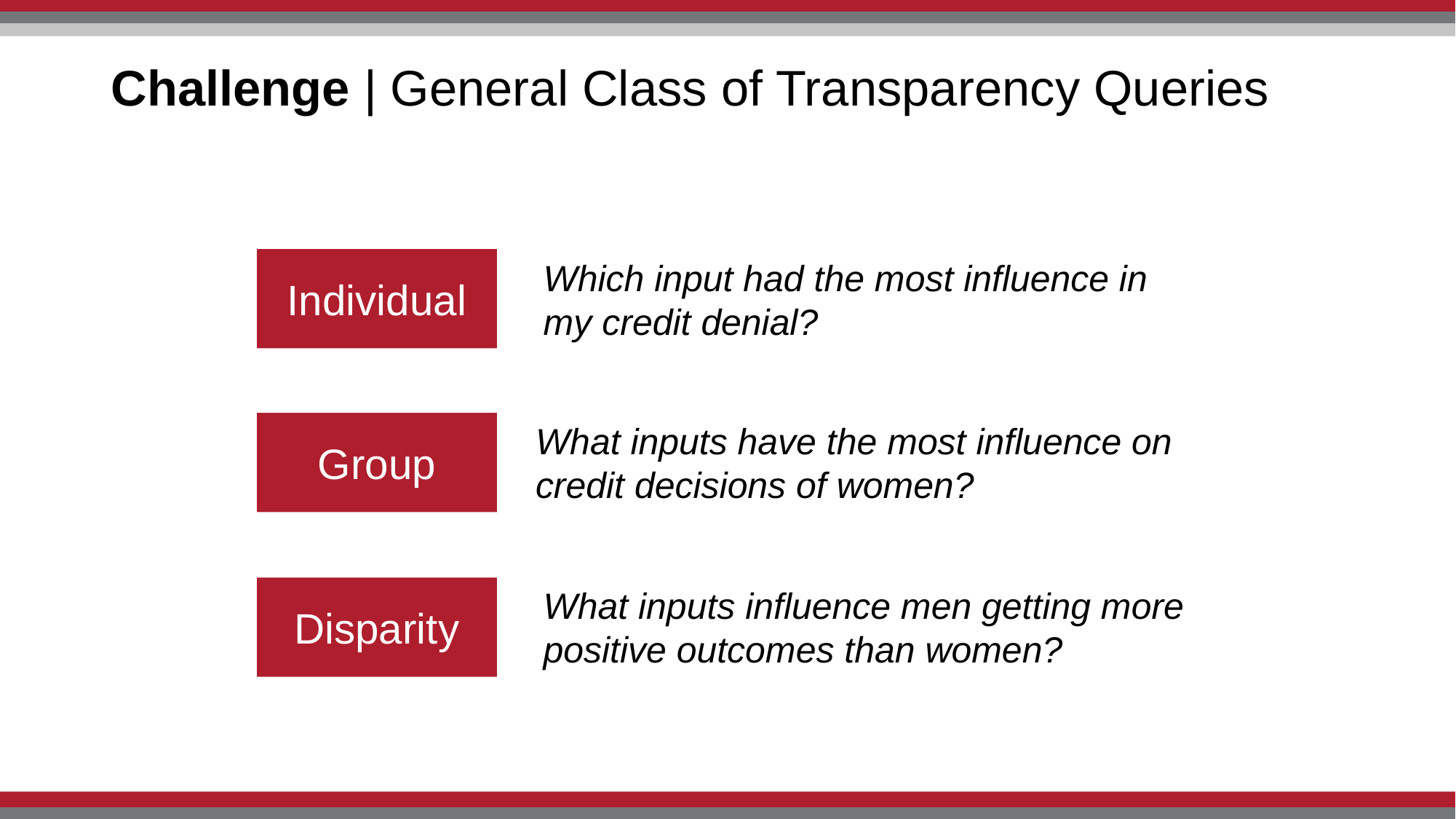

# Challenge | General Class of Transparency Queries
Individual
Which input had the most influence in my credit denial?
Group
What inputs have the most influence on credit decisions of women?
Disparity
What inputs influence men getting more positive outcomes than women?